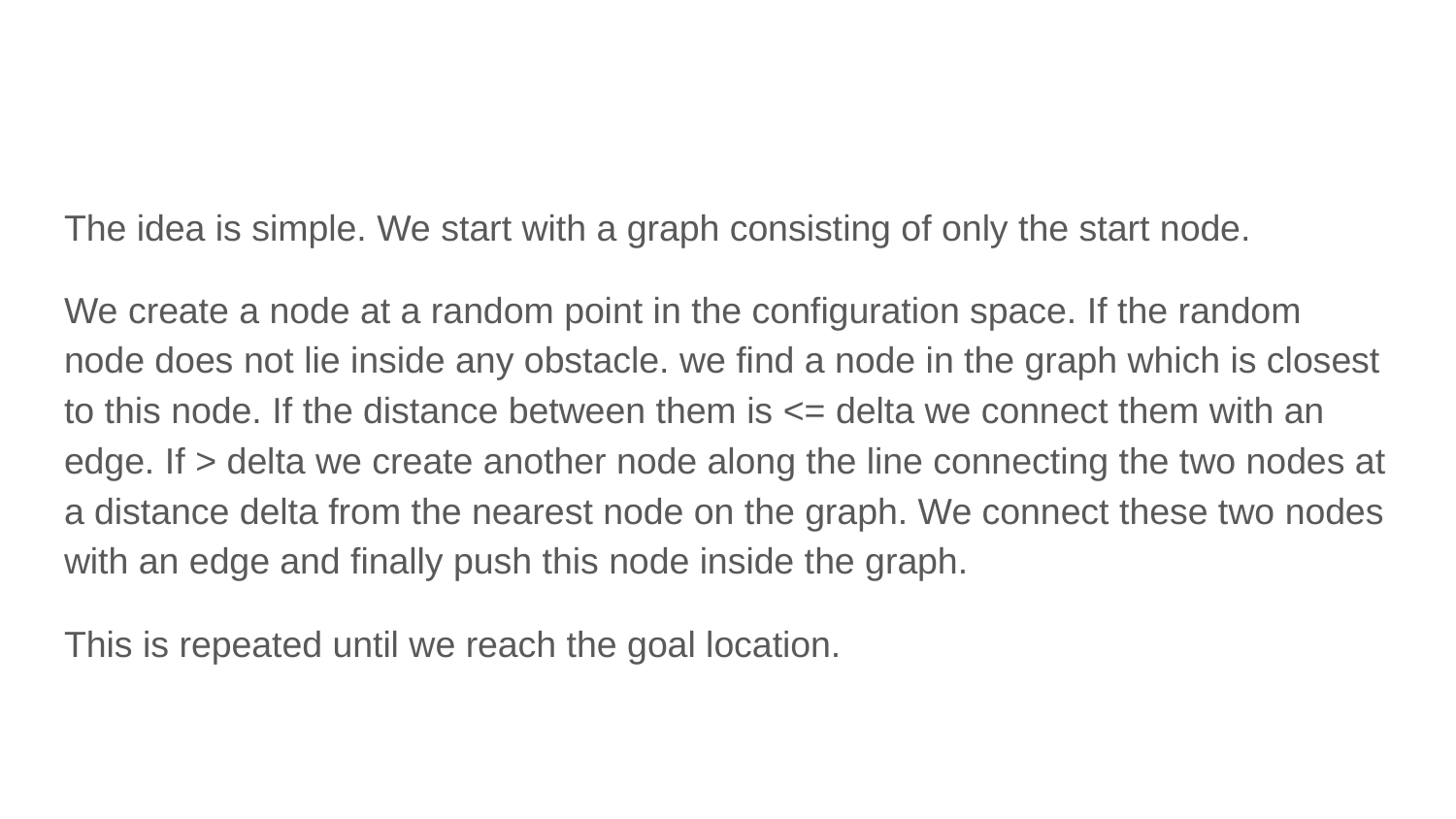

The idea is simple. We start with a graph consisting of only the start node.
We create a node at a random point in the configuration space. If the random node does not lie inside any obstacle. we find a node in the graph which is closest to this node. If the distance between them is <= delta we connect them with an edge. If > delta we create another node along the line connecting the two nodes at a distance delta from the nearest node on the graph. We connect these two nodes with an edge and finally push this node inside the graph.
This is repeated until we reach the goal location.